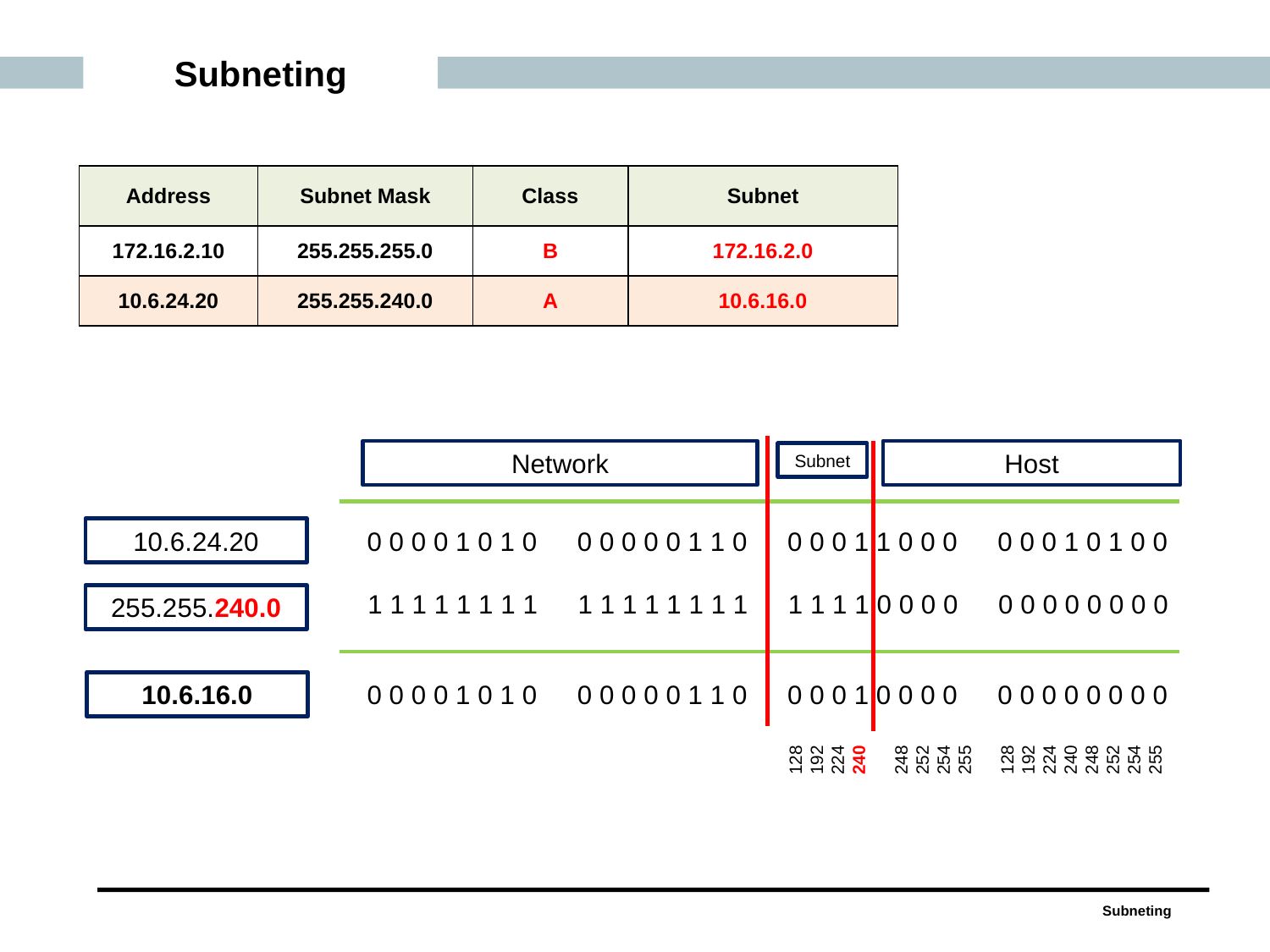

Subneting

| Address | Subnet Mask | Class | Subnet |
| --- | --- | --- | --- |
| 172.16.2.10 | 255.255.255.0 | B | 172.16.2.0 |
| 10.6.24.20 | 255.255.240.0 | A | 10.6.16.0 |
Host
Network
Subnet
10.6.24.20
0 0 0 0 1 0 1 0
0 0 0 0 0 1 1 0
0 0 0 1 1 0 0 0
0 0 0 1 0 1 0 0
1 1 1 1 1 1 1 1
1 1 1 1 1 1 1 1
1 1 1 1 0 0 0 0
0 0 0 0 0 0 0 0
0 0 0 0 1 0 1 0
0 0 0 0 0 1 1 0
0 0 0 1 0 0 0 0
0 0 0 0 0 0 0 0
255.255.240.0
10.6.16.0
128
192
224
240

248
252
254
255
128
192
224
240
248
252
254
255

Subneting